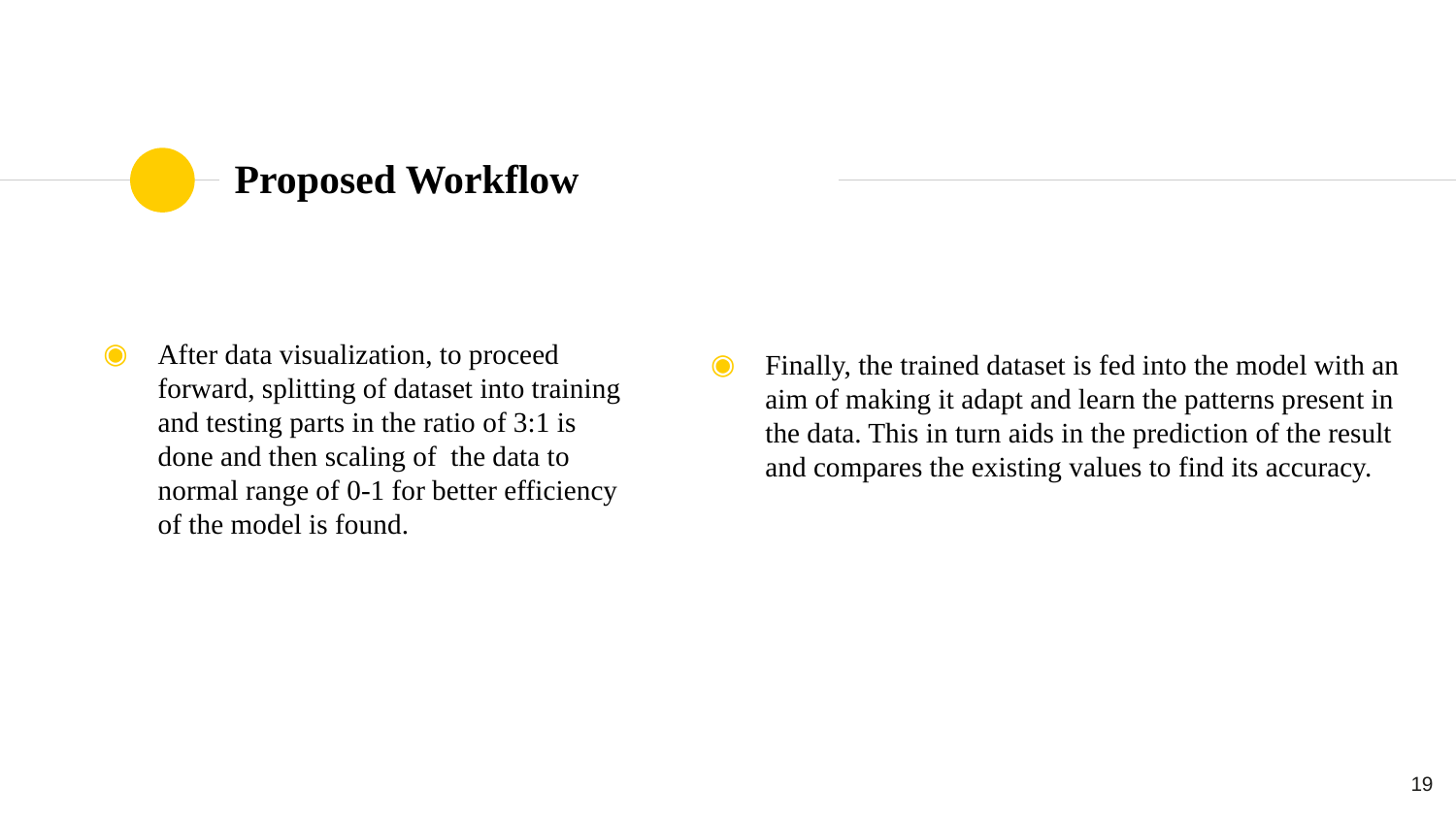

# Proposed Workflow
After data visualization, to proceed forward, splitting of dataset into training and testing parts in the ratio of 3:1 is done and then scaling of  the data to normal range of 0-1 for better efficiency of the model is found.

Finally, the trained dataset is fed into the model with an aim of making it adapt and learn the patterns present in the data. This in turn aids in the prediction of the result and compares the existing values to find its accuracy.

19